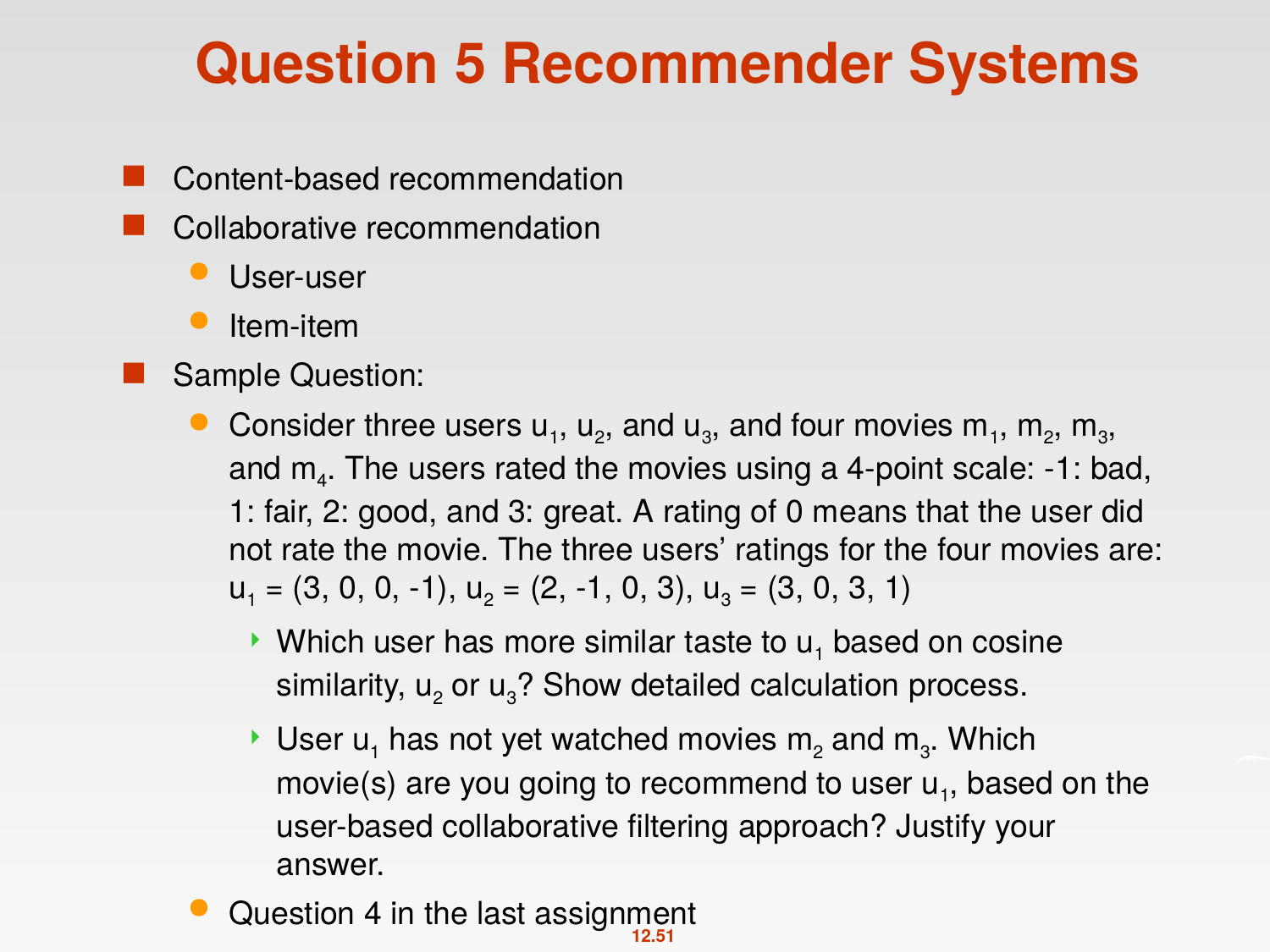

# Question 5 Recommender Systems
Content-based recommendation
Collaborative recommendation
User-user
Item-item
Sample Question:
Consider three users u1, u2, and u3, and four movies m1, m2, m3, and m4. The users rated the movies using a 4-point scale: -1: bad, 1: fair, 2: good, and 3: great. A rating of 0 means that the user did not rate the movie. The three users’ ratings for the four movies are: u1 = (3, 0, 0, -1), u2 = (2, -1, 0, 3), u3 = (3, 0, 3, 1)
Which user has more similar taste to u1 based on cosine similarity, u2 or u3? Show detailed calculation process.
User u1 has not yet watched movies m2 and m3. Which movie(s) are you going to recommend to user u1, based on the user-based collaborative filtering approach? Justify your answer.
Question 4 in the last assignment